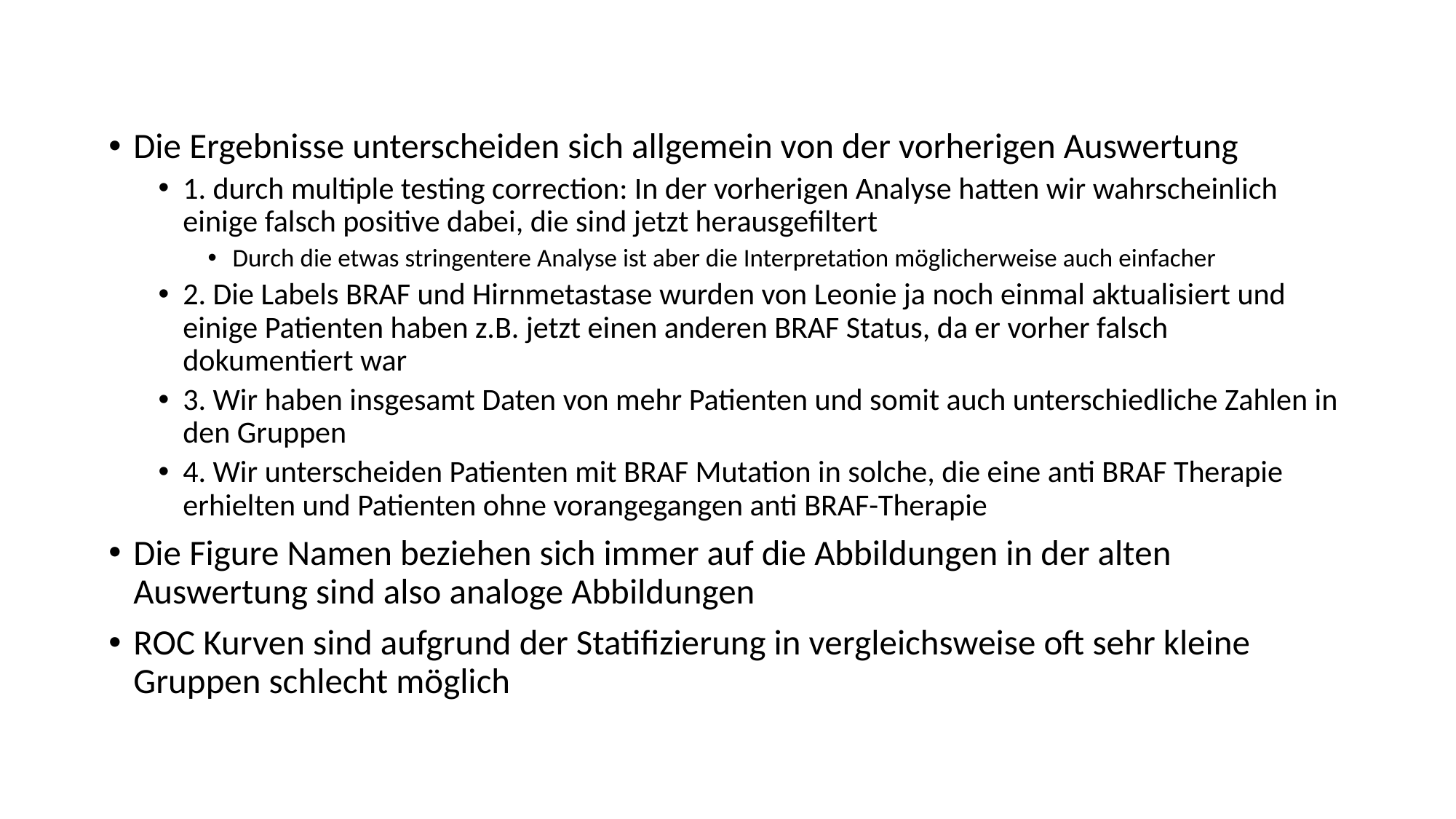

Die Ergebnisse unterscheiden sich allgemein von der vorherigen Auswertung
1. durch multiple testing correction: In der vorherigen Analyse hatten wir wahrscheinlich einige falsch positive dabei, die sind jetzt herausgefiltert
Durch die etwas stringentere Analyse ist aber die Interpretation möglicherweise auch einfacher
2. Die Labels BRAF und Hirnmetastase wurden von Leonie ja noch einmal aktualisiert und einige Patienten haben z.B. jetzt einen anderen BRAF Status, da er vorher falsch dokumentiert war
3. Wir haben insgesamt Daten von mehr Patienten und somit auch unterschiedliche Zahlen in den Gruppen
4. Wir unterscheiden Patienten mit BRAF Mutation in solche, die eine anti BRAF Therapie erhielten und Patienten ohne vorangegangen anti BRAF-Therapie
Die Figure Namen beziehen sich immer auf die Abbildungen in der alten Auswertung sind also analoge Abbildungen
ROC Kurven sind aufgrund der Statifizierung in vergleichsweise oft sehr kleine Gruppen schlecht möglich